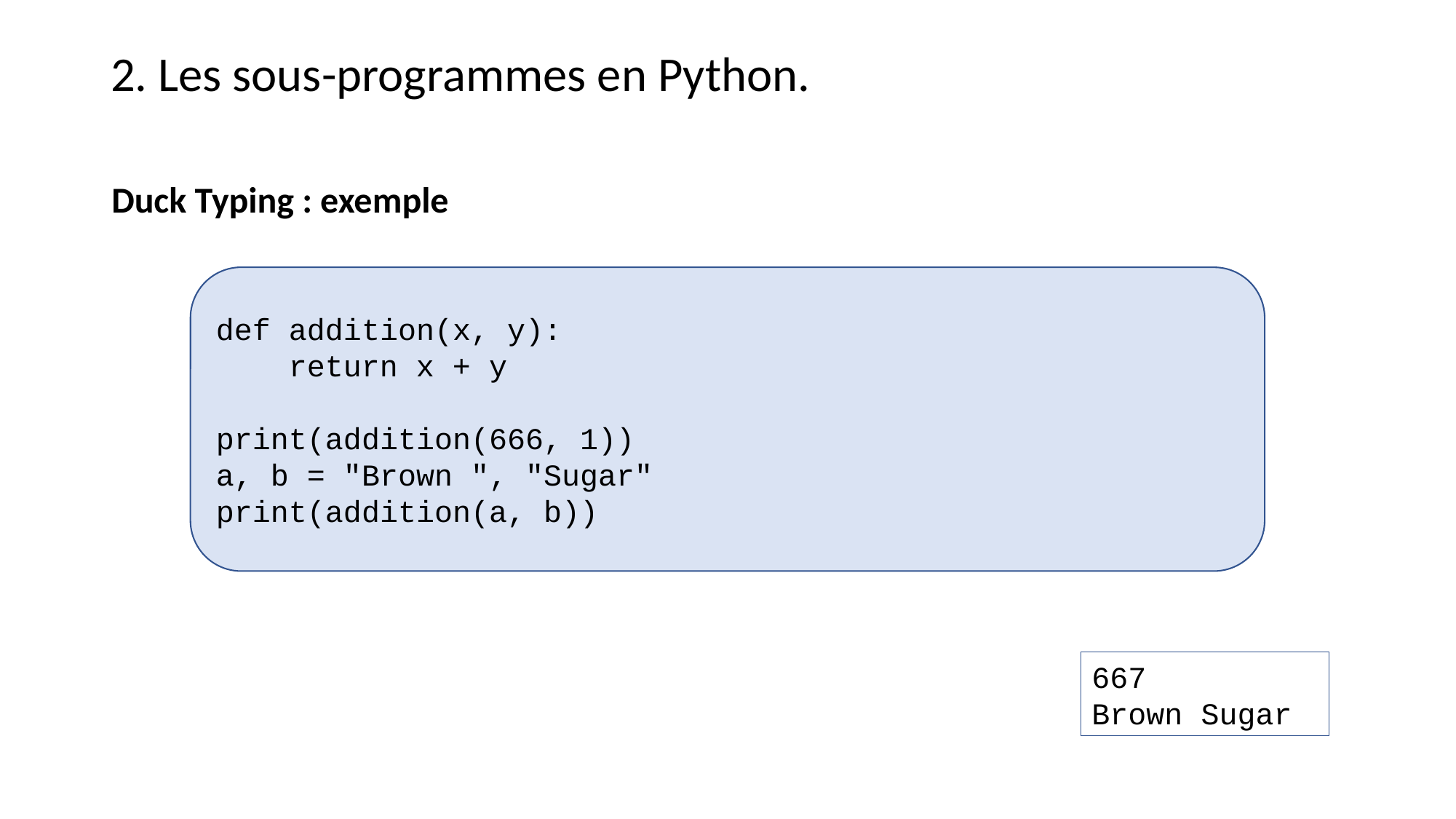

2. Les sous-programmes en Python.
Duck Typing : exemple
def addition(x, y):
    return x + y

print(addition(666, 1))
a, b = "Brown ", "Sugar"
print(addition(a, b))
667
Brown Sugar